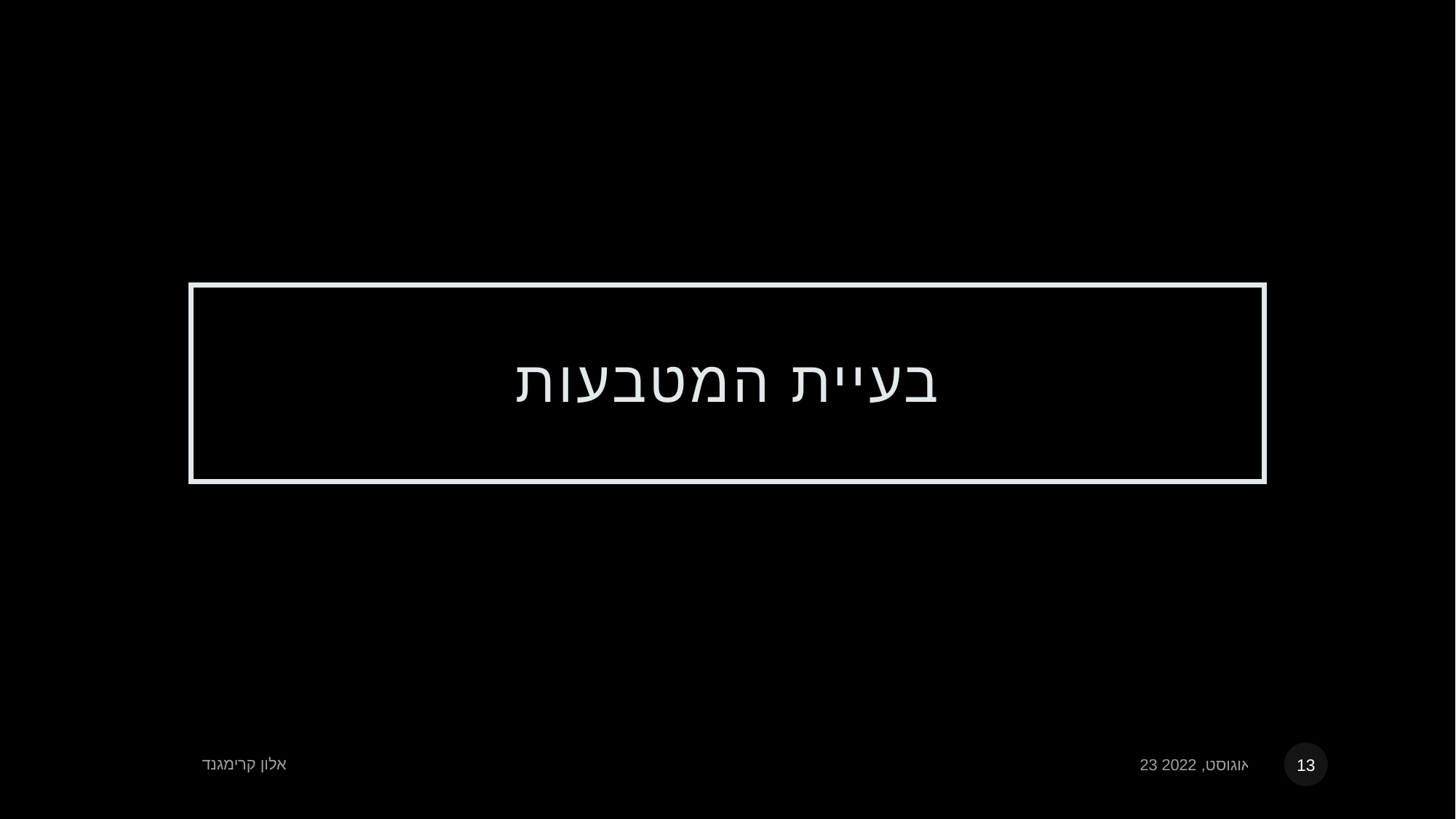

# בעיית המטבעות

13
אלון קרימגנד
23 אוגוסט, 2022